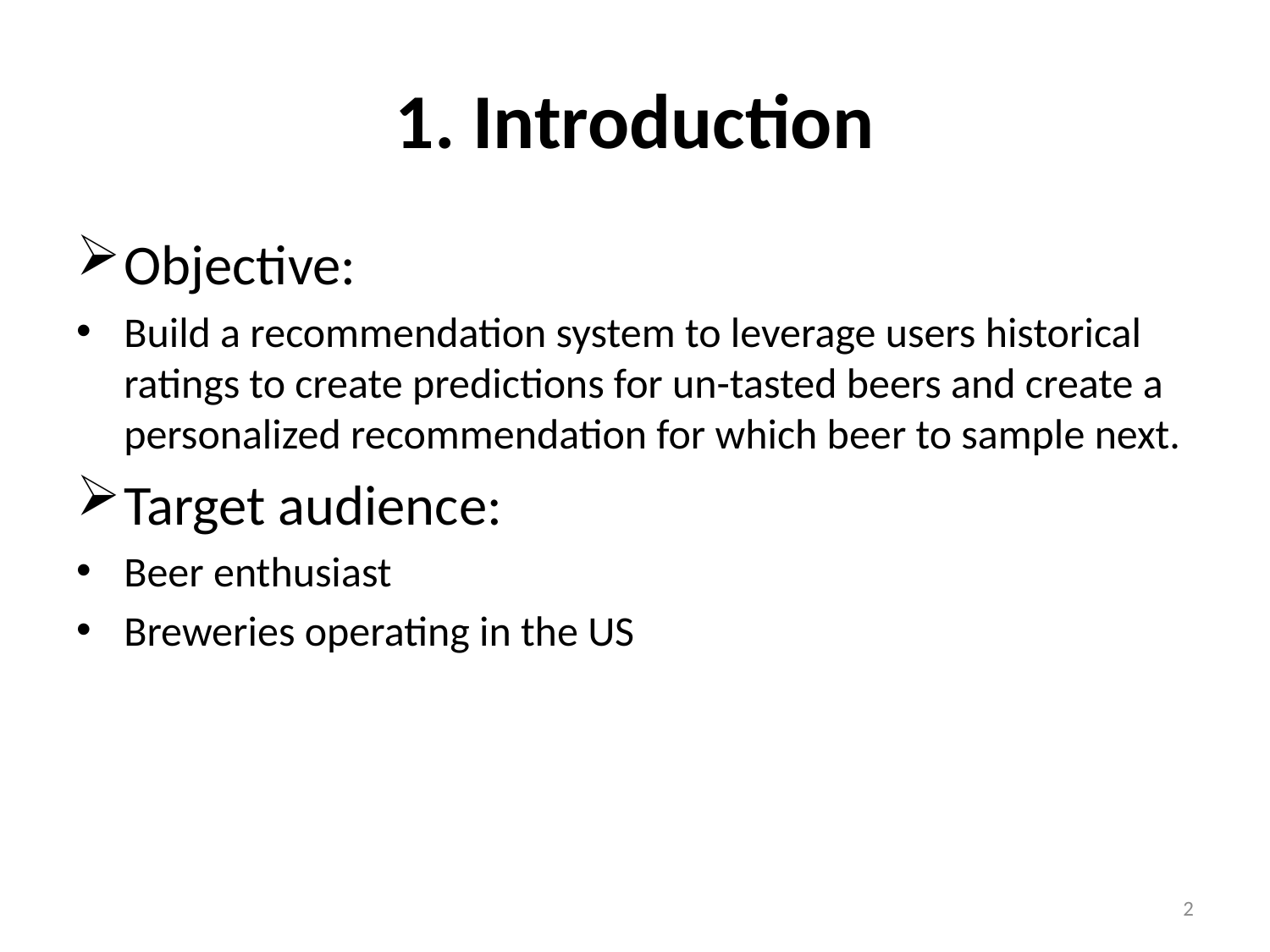

# 1. Introduction
Objective:
Build a recommendation system to leverage users historical ratings to create predictions for un-tasted beers and create a personalized recommendation for which beer to sample next.
Target audience:
Beer enthusiast
Breweries operating in the US
2